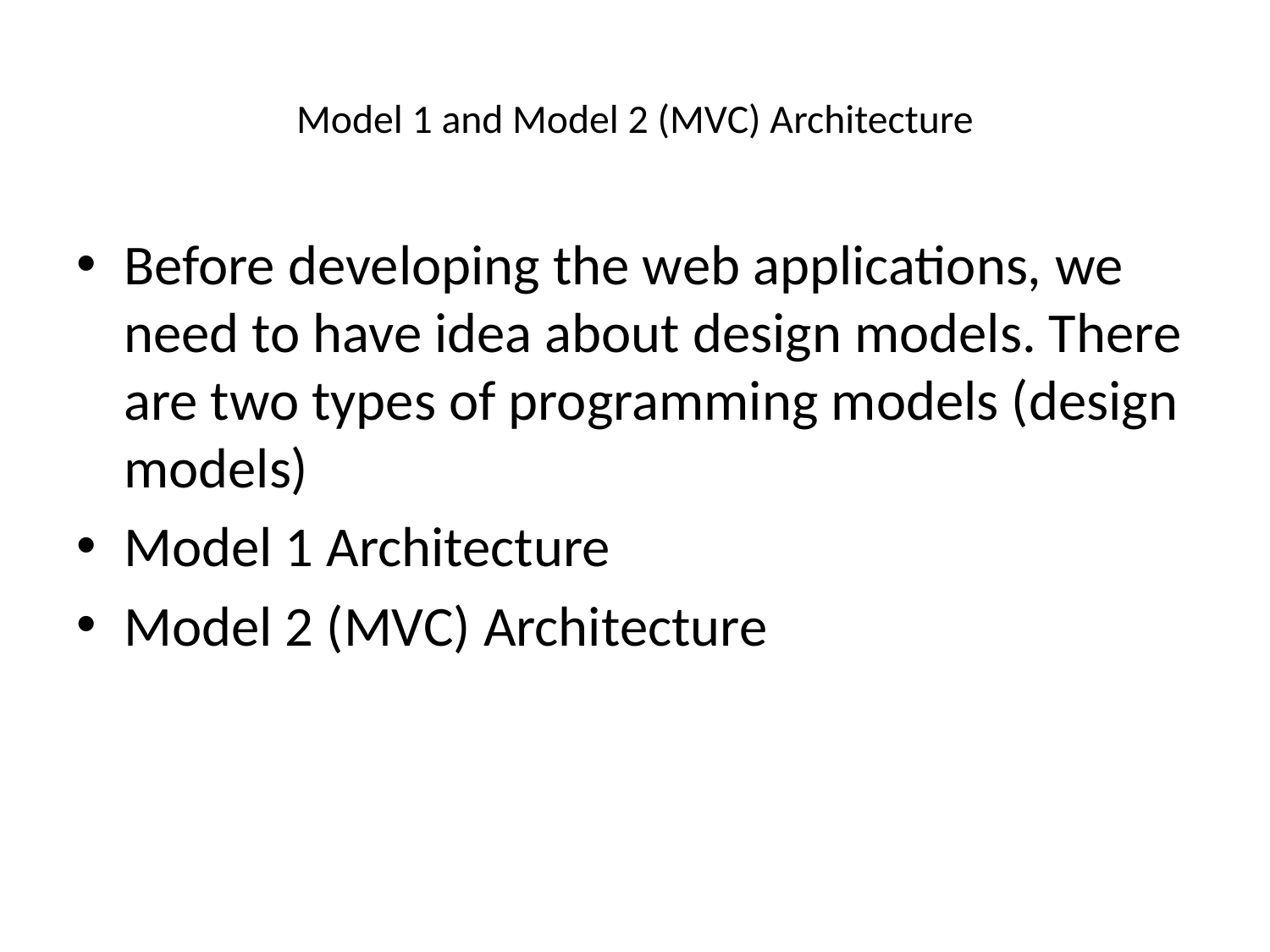

# Model 1 and Model 2 (MVC) Architecture
Before developing the web applications, we need to have idea about design models. There are two types of programming models (design models)
Model 1 Architecture
Model 2 (MVC) Architecture